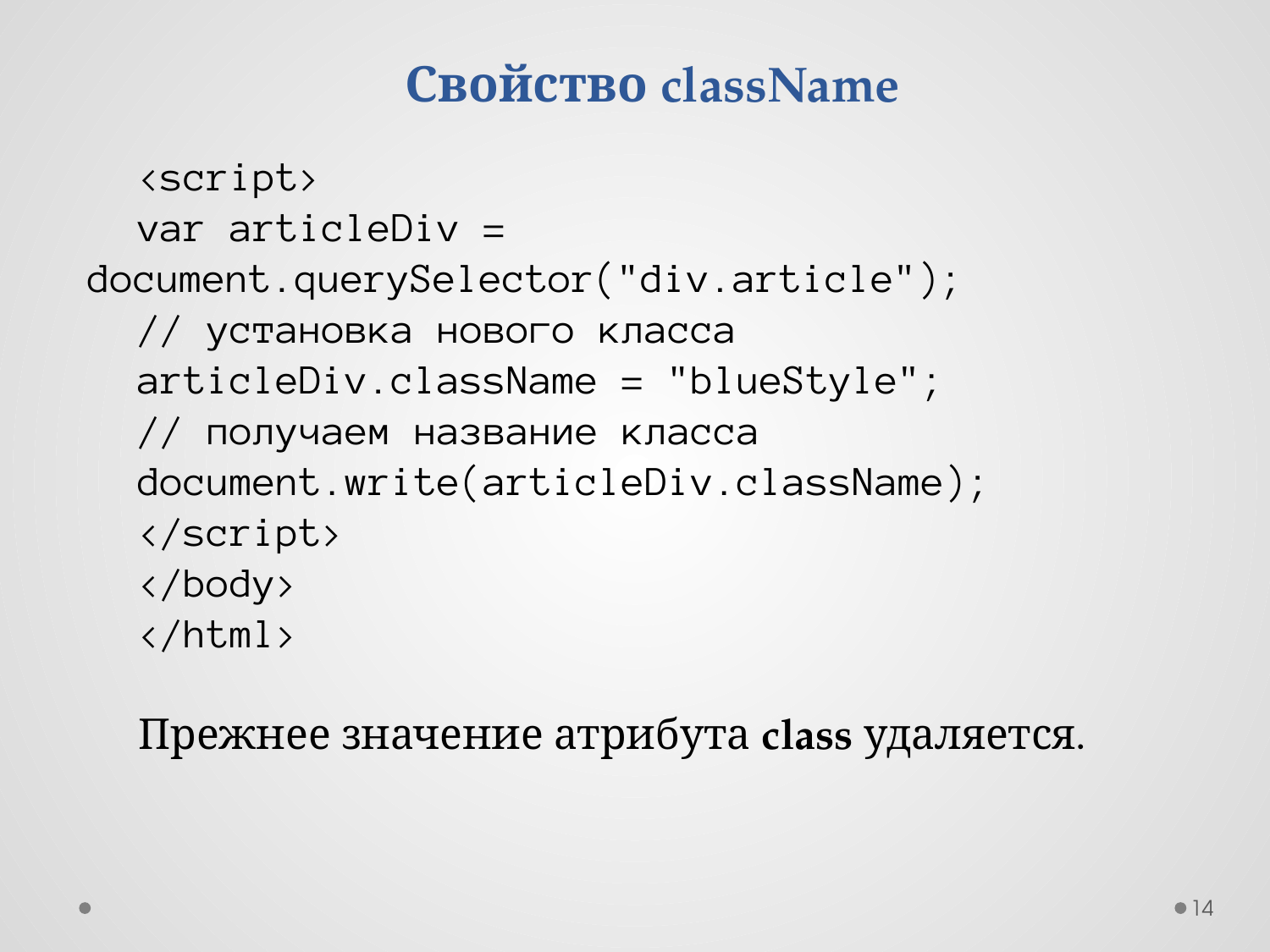

Свойство className
<script>
var articleDiv = document.querySelector("div.article");
// установка нового класса
articleDiv.className = "blueStyle";
// получаем название класса
document.write(articleDiv.className);
</script>
</body>
</html>

Прежнее значение атрибута class удаляется.
14